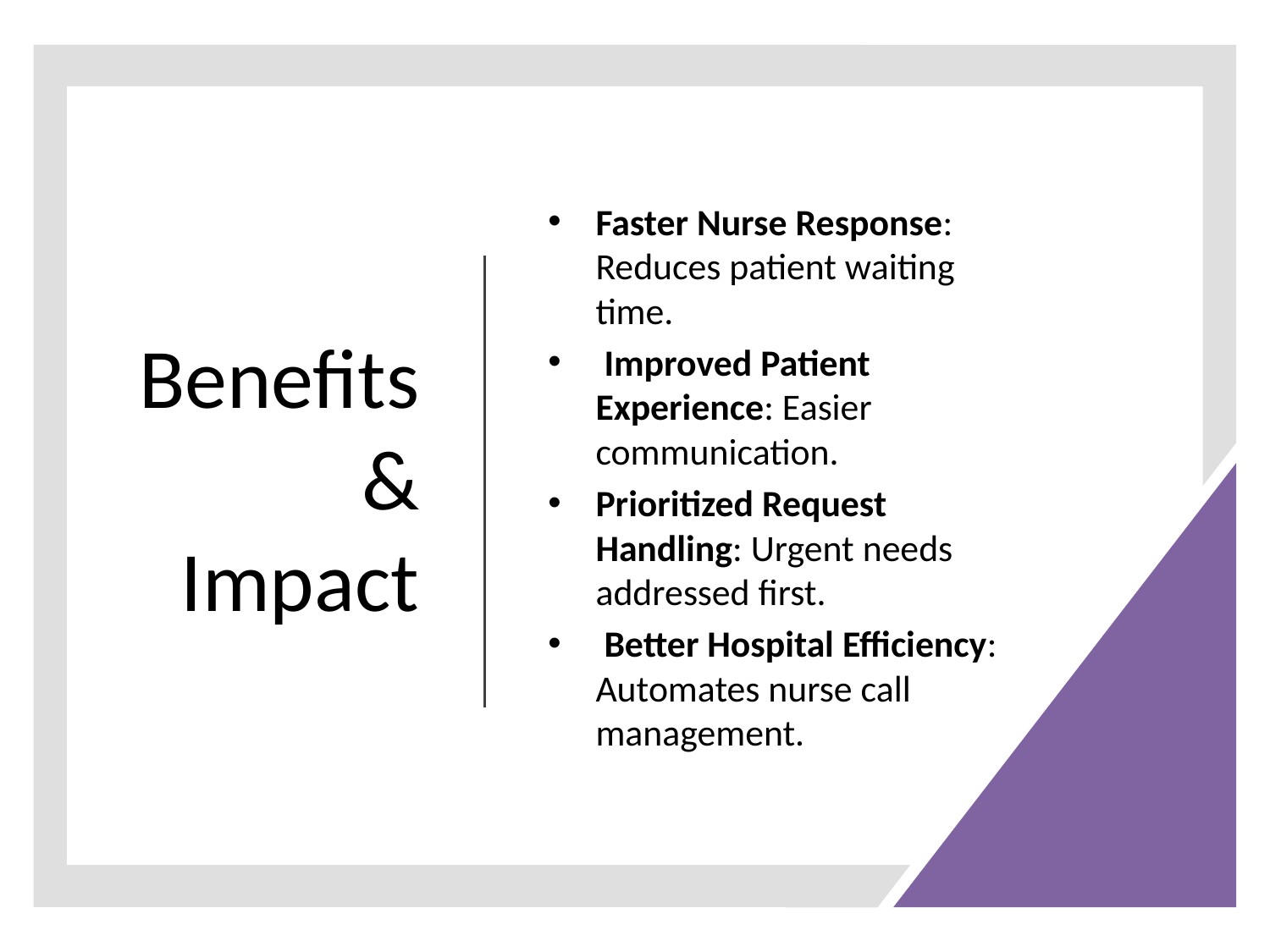

# Benefits & Impact
Faster Nurse Response: Reduces patient waiting time.
 Improved Patient Experience: Easier communication.
Prioritized Request Handling: Urgent needs addressed first.
 Better Hospital Efficiency: Automates nurse call management.